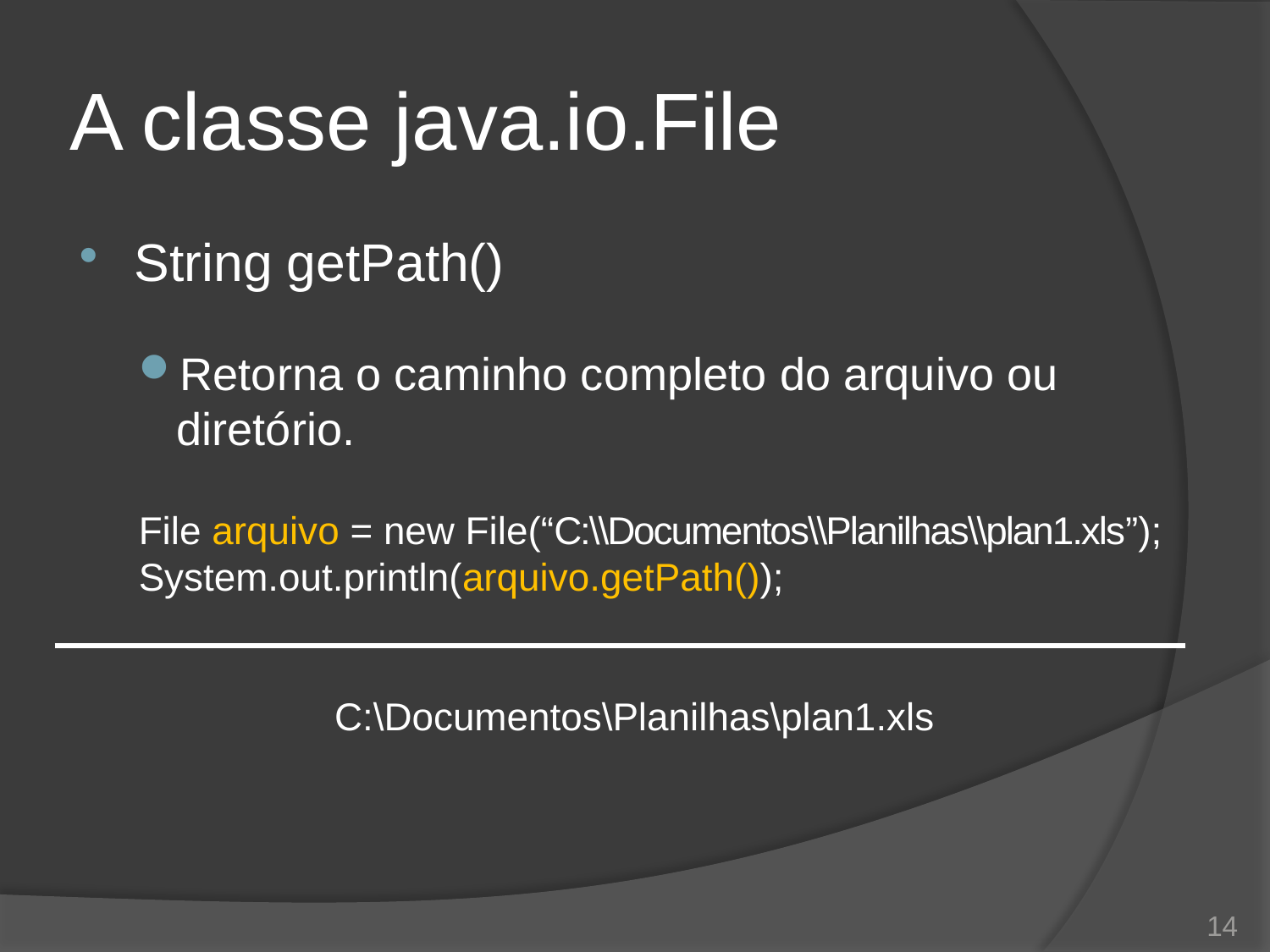

# A classe java.io.File
String getPath()
Retorna o caminho completo do arquivo ou diretório.

File arquivo = new File(“C:\\Documentos\\Planilhas\\plan1.xls”);
System.out.println(arquivo.getPath());

C:\Documentos\Planilhas\plan1.xls
14